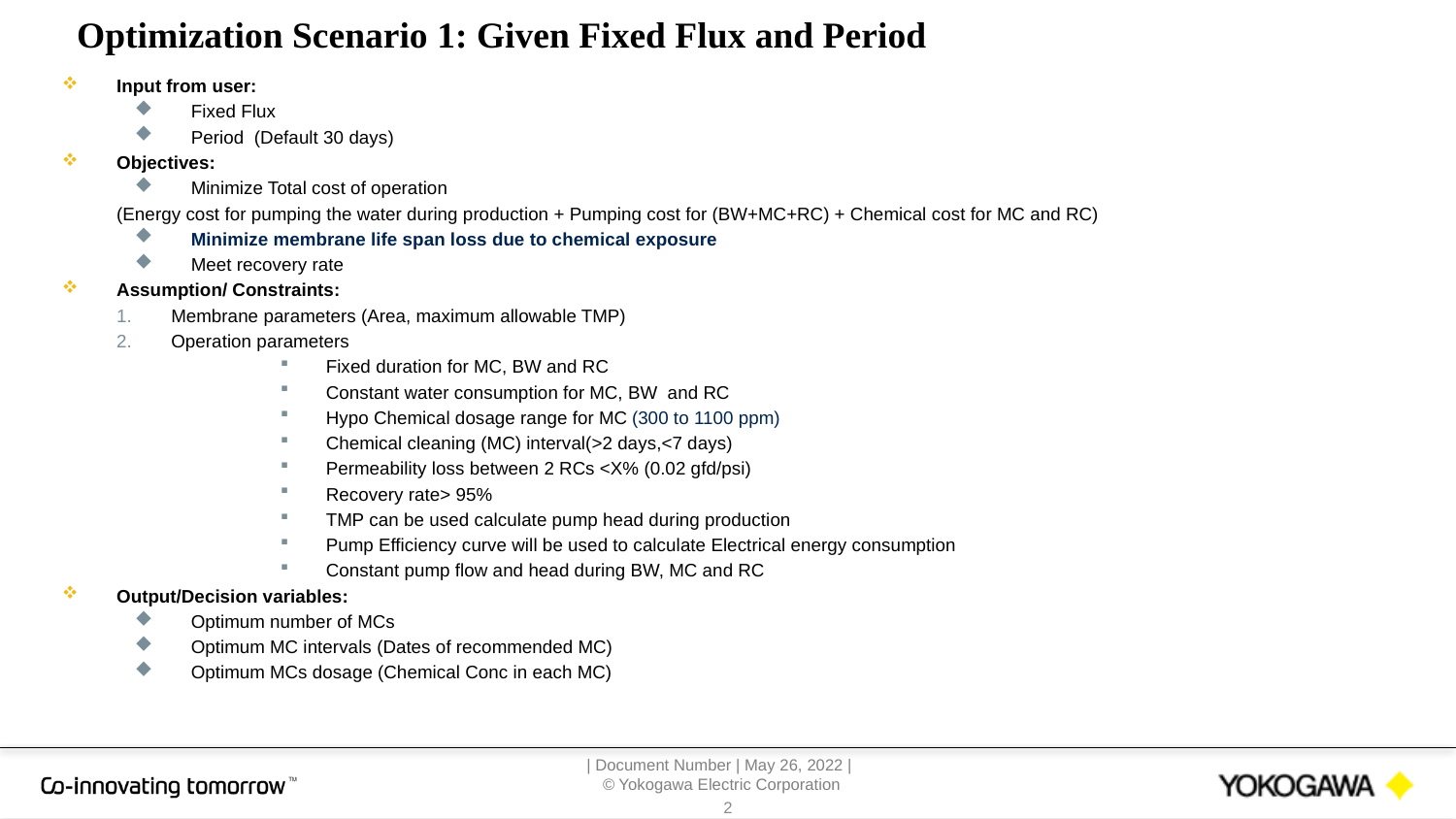

# Optimization Scenario 1: Given Fixed Flux and Period
Input from user:
Fixed Flux
Period  (Default 30 days)
Objectives:
Minimize Total cost of operation
(Energy cost for pumping the water during production + Pumping cost for (BW+MC+RC) + Chemical cost for MC and RC)
Minimize membrane life span loss due to chemical exposure
Meet recovery rate
Assumption/ Constraints:
Membrane parameters (Area, maximum allowable TMP)
Operation parameters
Fixed duration for MC, BW and RC
Constant water consumption for MC, BW  and RC
Hypo Chemical dosage range for MC (300 to 1100 ppm)
Chemical cleaning (MC) interval(>2 days,<7 days)
Permeability loss between 2 RCs <X% (0.02 gfd/psi)
Recovery rate> 95%
TMP can be used calculate pump head during production
Pump Efficiency curve will be used to calculate Electrical energy consumption
Constant pump flow and head during BW, MC and RC
Output/Decision variables:
Optimum number of MCs
Optimum MC intervals (Dates of recommended MC)
Optimum MCs dosage (Chemical Conc in each MC)

2